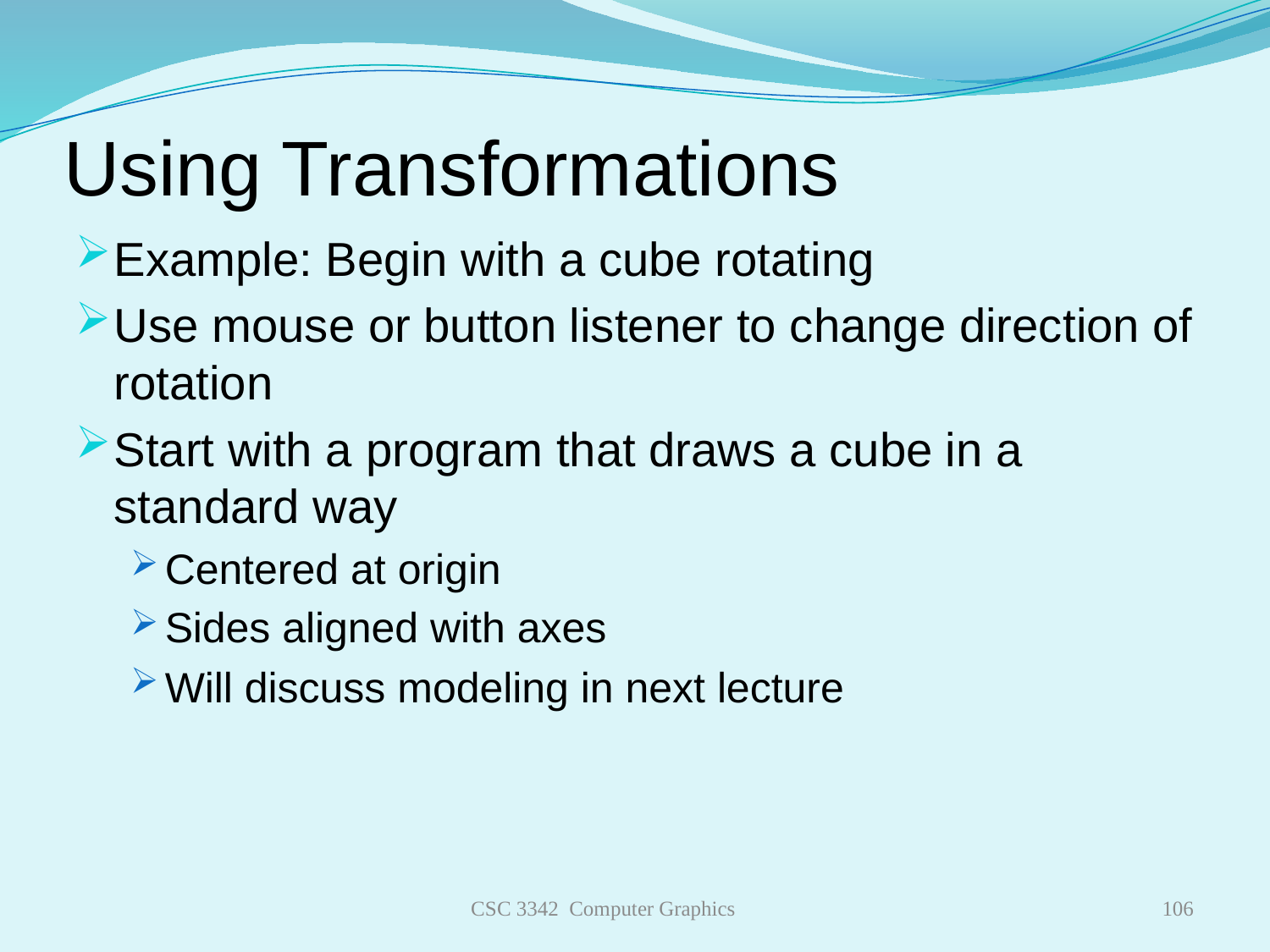

# Using Transformations
Example: Begin with a cube rotating
Use mouse or button listener to change direction of rotation
Start with a program that draws a cube in a standard way
Centered at origin
Sides aligned with axes
Will discuss modeling in next lecture
CSC 3342  Computer Graphics
106